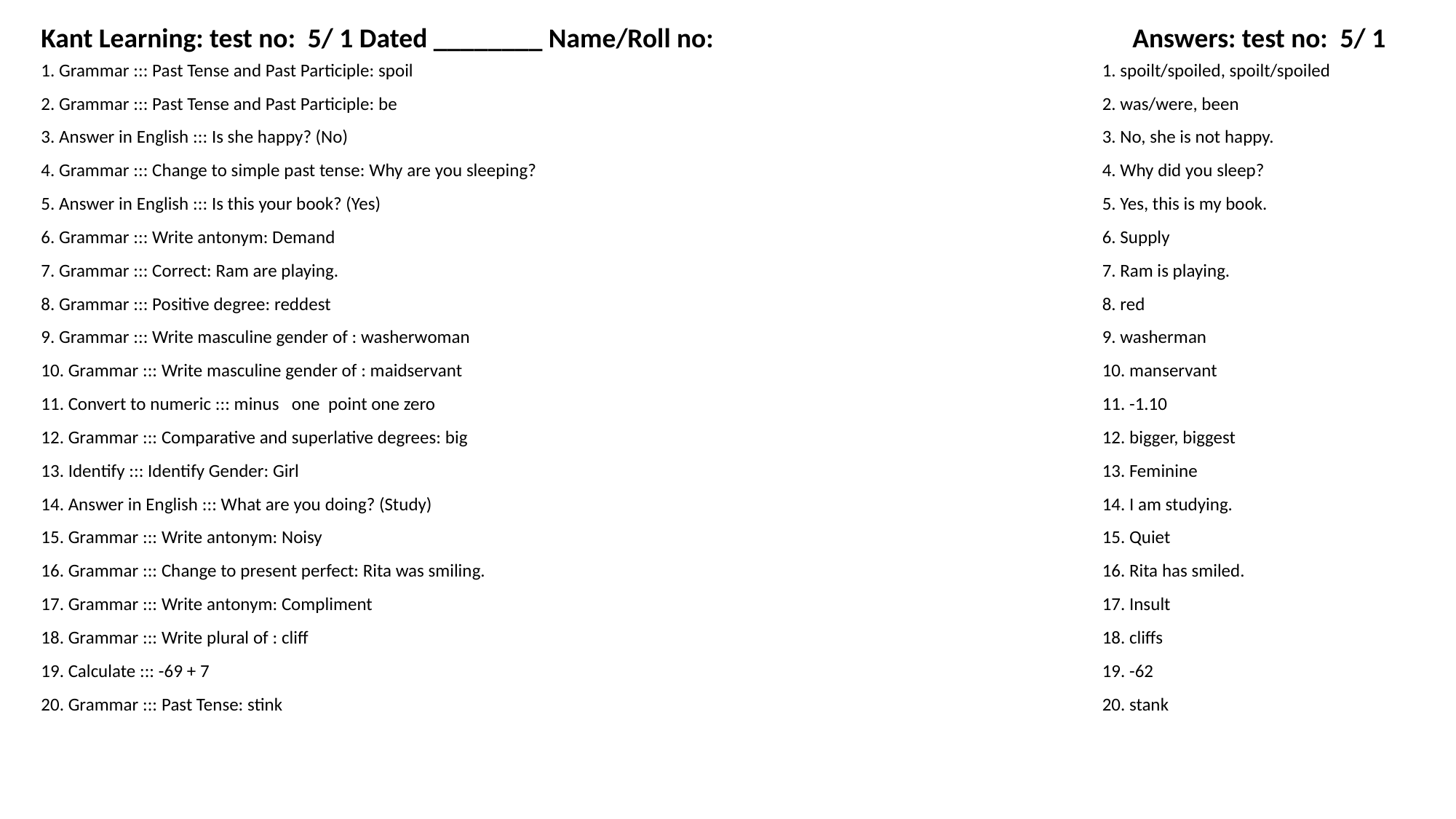

Kant Learning: test no:  5/ 1 Dated ________ Name/Roll no:
Answers: test no:  5/ 1
1. Grammar ::: Past Tense and Past Participle: spoil
1. spoilt/spoiled, spoilt/spoiled
2. Grammar ::: Past Tense and Past Participle: be
2. was/were, been
3. Answer in English ::: Is she happy? (No)
3. No, she is not happy.
4. Grammar ::: Change to simple past tense: Why are you sleeping?
4. Why did you sleep?
5. Answer in English ::: Is this your book? (Yes)
5. Yes, this is my book.
6. Grammar ::: Write antonym: Demand
6. Supply
7. Grammar ::: Correct: Ram are playing.
7. Ram is playing.
8. Grammar ::: Positive degree: reddest
8. red
9. Grammar ::: Write masculine gender of : washerwoman
9. washerman
10. Grammar ::: Write masculine gender of : maidservant
10. manservant
11. Convert to numeric ::: minus   one  point one zero
11. -1.10
12. Grammar ::: Comparative and superlative degrees: big
12. bigger, biggest
13. Identify ::: Identify Gender: Girl
13. Feminine
14. Answer in English ::: What are you doing? (Study)
14. I am studying.
15. Grammar ::: Write antonym: Noisy
15. Quiet
16. Grammar ::: Change to present perfect: Rita was smiling.
16. Rita has smiled.
17. Grammar ::: Write antonym: Compliment
17. Insult
18. Grammar ::: Write plural of : cliff
18. cliffs
19. Calculate ::: -69 + 7
19. -62
20. Grammar ::: Past Tense: stink
20. stank